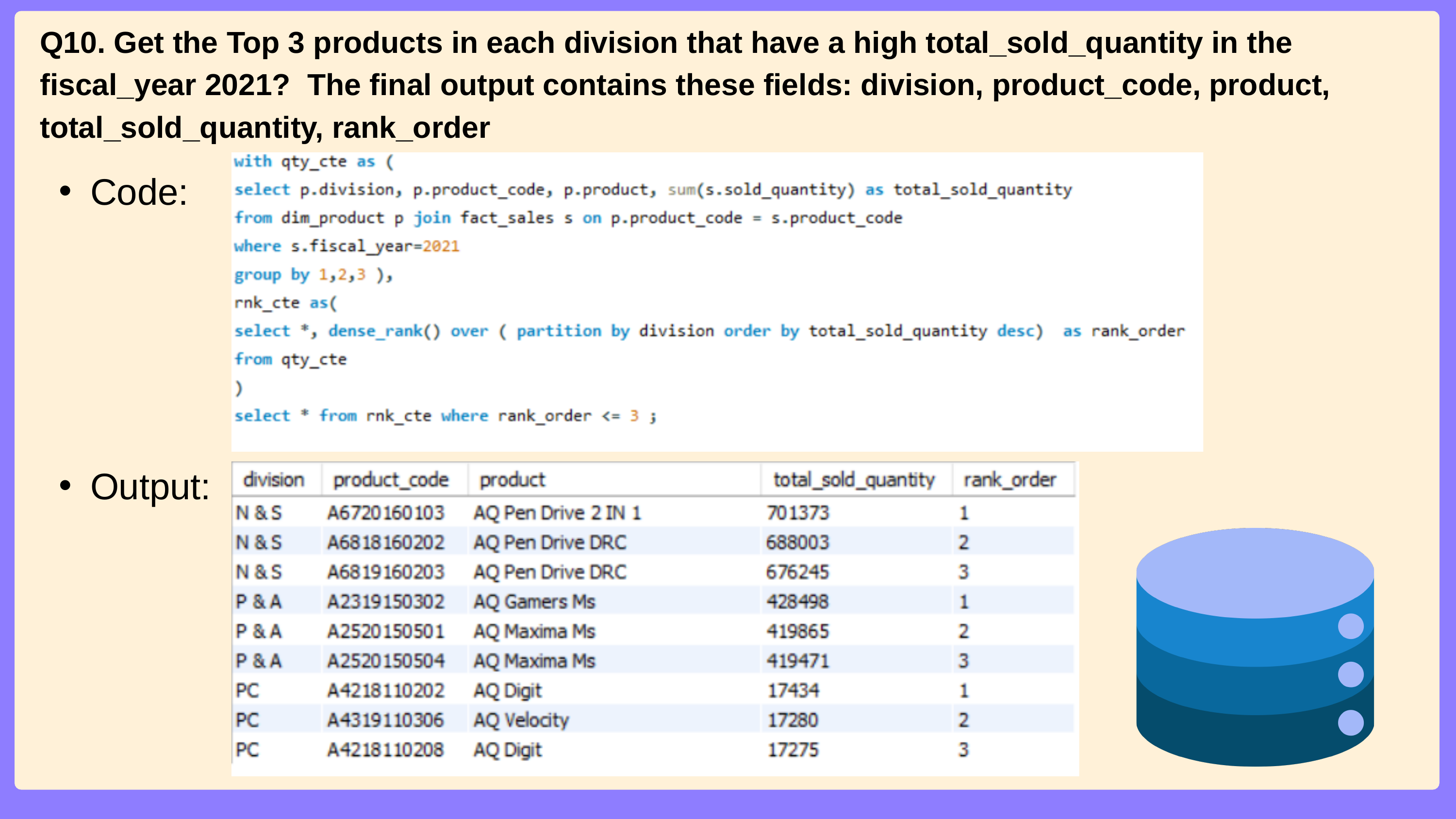

Q10. Get the Top 3 products in each division that have a high total_sold_quantity in the fiscal_year 2021?  The final output contains these fields: division, product_code, product, total_sold_quantity, rank_order

Code:
Output: